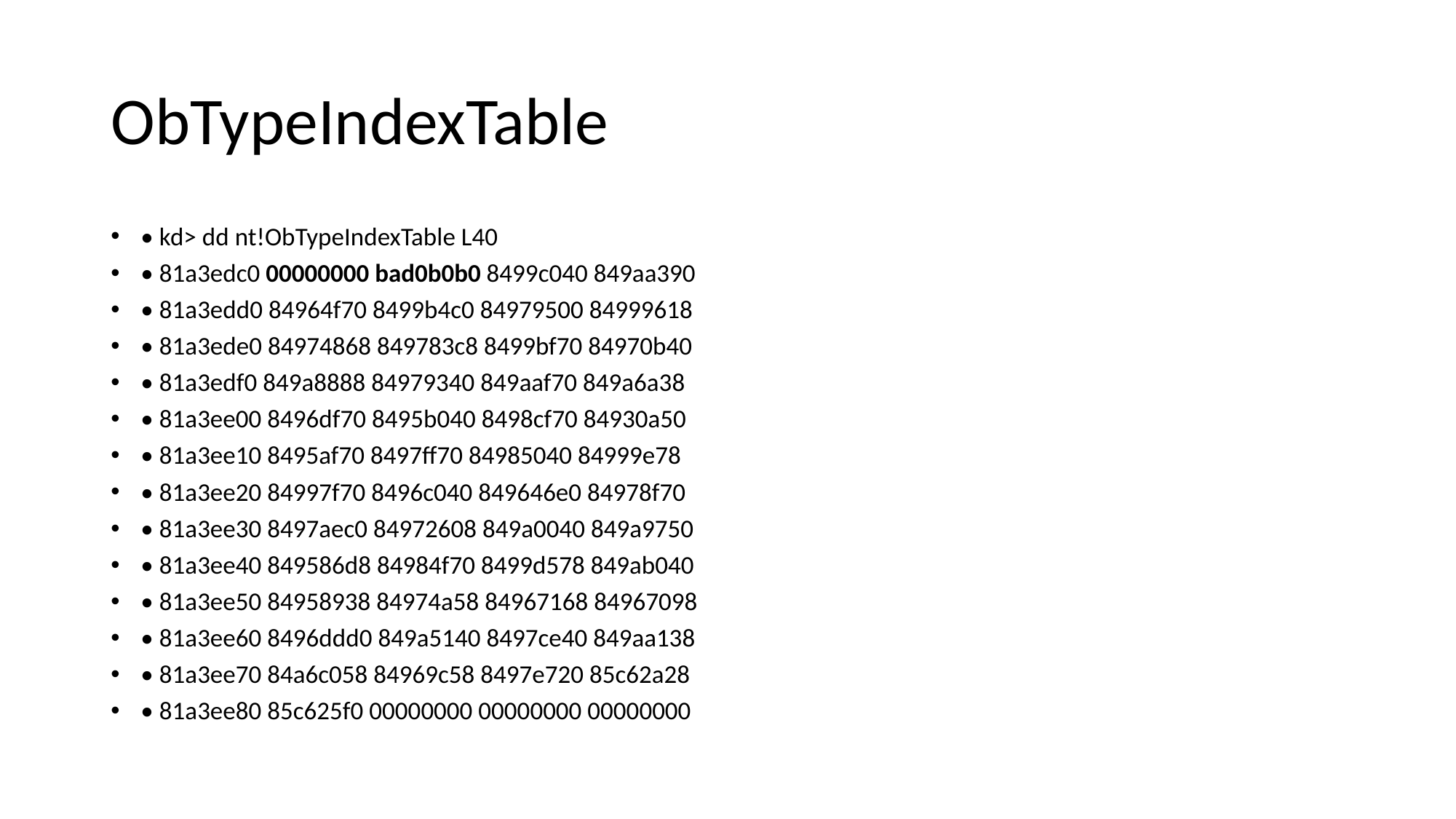

# ObTypeIndexTable
• kd> dd nt!ObTypeIndexTable L40
• 81a3edc0 00000000 bad0b0b0 8499c040 849aa390
• 81a3edd0 84964f70 8499b4c0 84979500 84999618
• 81a3ede0 84974868 849783c8 8499bf70 84970b40
• 81a3edf0 849a8888 84979340 849aaf70 849a6a38
• 81a3ee00 8496df70 8495b040 8498cf70 84930a50
• 81a3ee10 8495af70 8497ff70 84985040 84999e78
• 81a3ee20 84997f70 8496c040 849646e0 84978f70
• 81a3ee30 8497aec0 84972608 849a0040 849a9750
• 81a3ee40 849586d8 84984f70 8499d578 849ab040
• 81a3ee50 84958938 84974a58 84967168 84967098
• 81a3ee60 8496ddd0 849a5140 8497ce40 849aa138
• 81a3ee70 84a6c058 84969c58 8497e720 85c62a28
• 81a3ee80 85c625f0 00000000 00000000 00000000